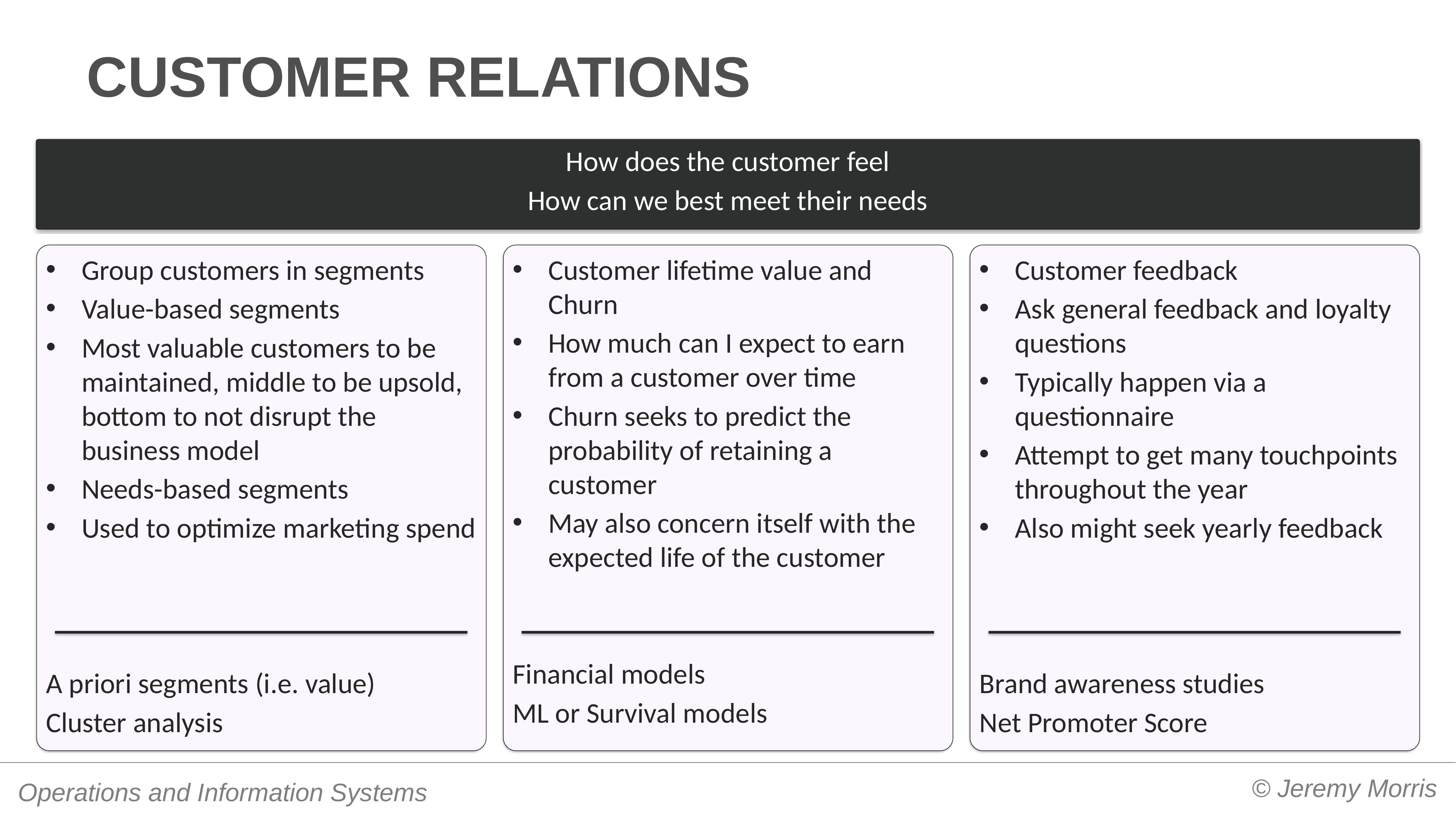

# Customer relations
How does the customer feel
How can we best meet their needs
Group customers in segments
Value-based segments
Most valuable customers to be maintained, middle to be upsold, bottom to not disrupt the business model
Needs-based segments
Used to optimize marketing spend

A priori segments (i.e. value)
Cluster analysis

Customer lifetime value and Churn
How much can I expect to earn from a customer over time
Churn seeks to predict the probability of retaining a customer
May also concern itself with the expected life of the customer

Financial models
ML or Survival models
Customer feedback
Ask general feedback and loyalty questions
Typically happen via a questionnaire
Attempt to get many touchpoints throughout the year
Also might seek yearly feedback

Brand awareness studies
Net Promoter Score